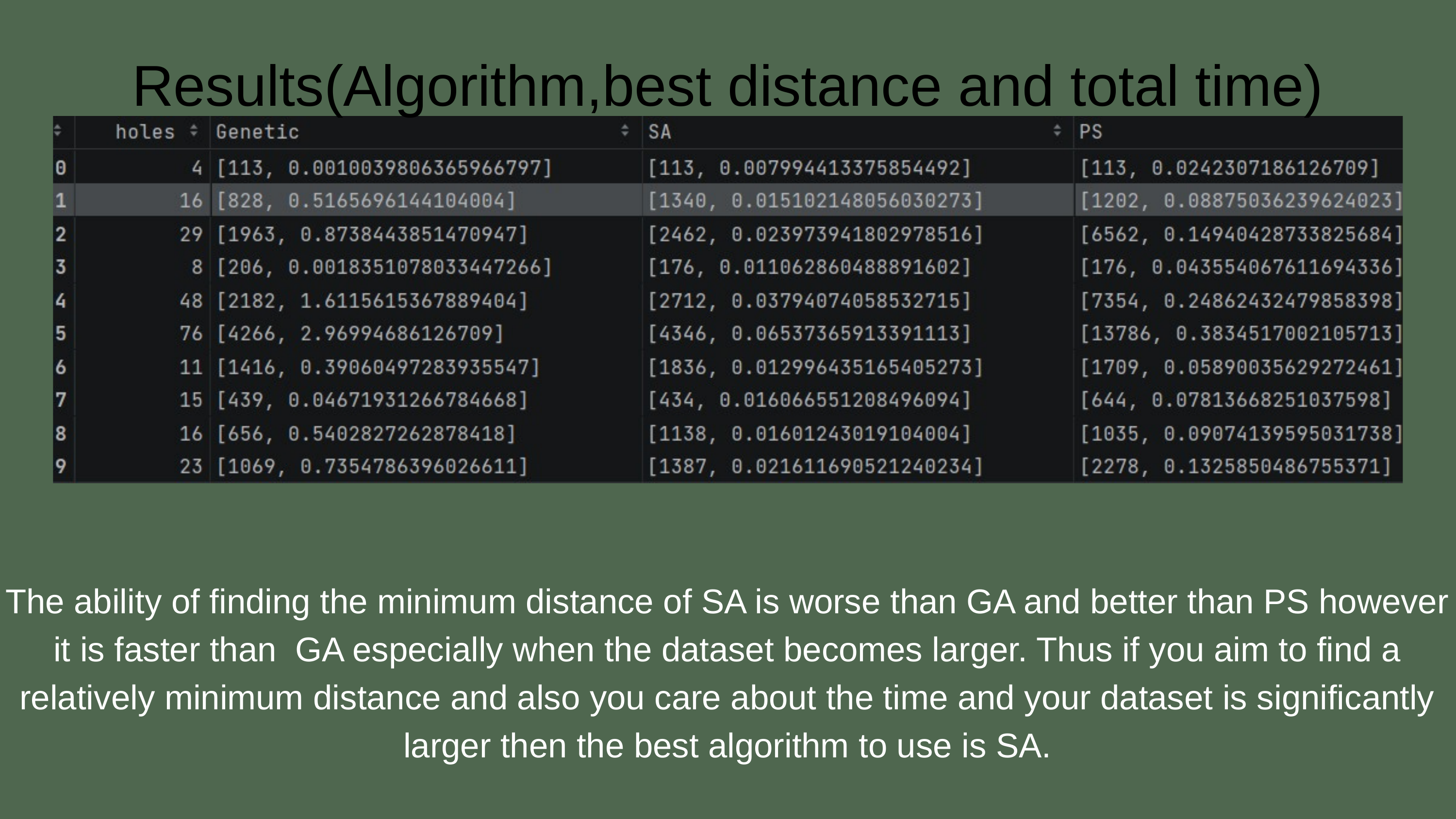

Results(Algorithm,best distance and total time)

The ability of finding the minimum distance of SA is worse than GA and better than PS however it is faster than  GA especially when the dataset becomes larger. Thus if you aim to find a relatively minimum distance and also you care about the time and your dataset is significantly larger then the best algorithm to use is SA.